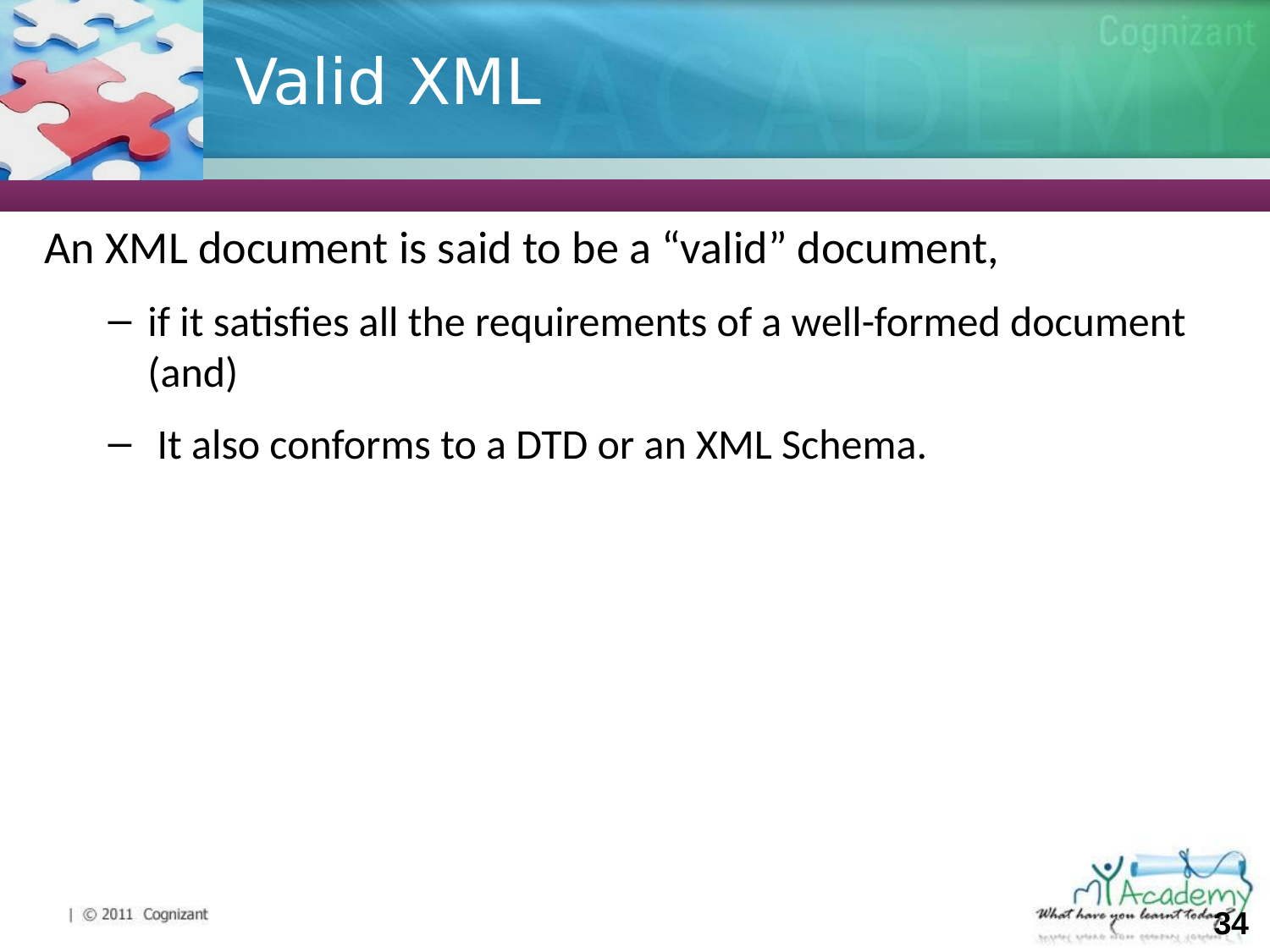

# Valid XML
An XML document is said to be a “valid” document,
if it satisfies all the requirements of a well-formed document (and)
 It also conforms to a DTD or an XML Schema.

34